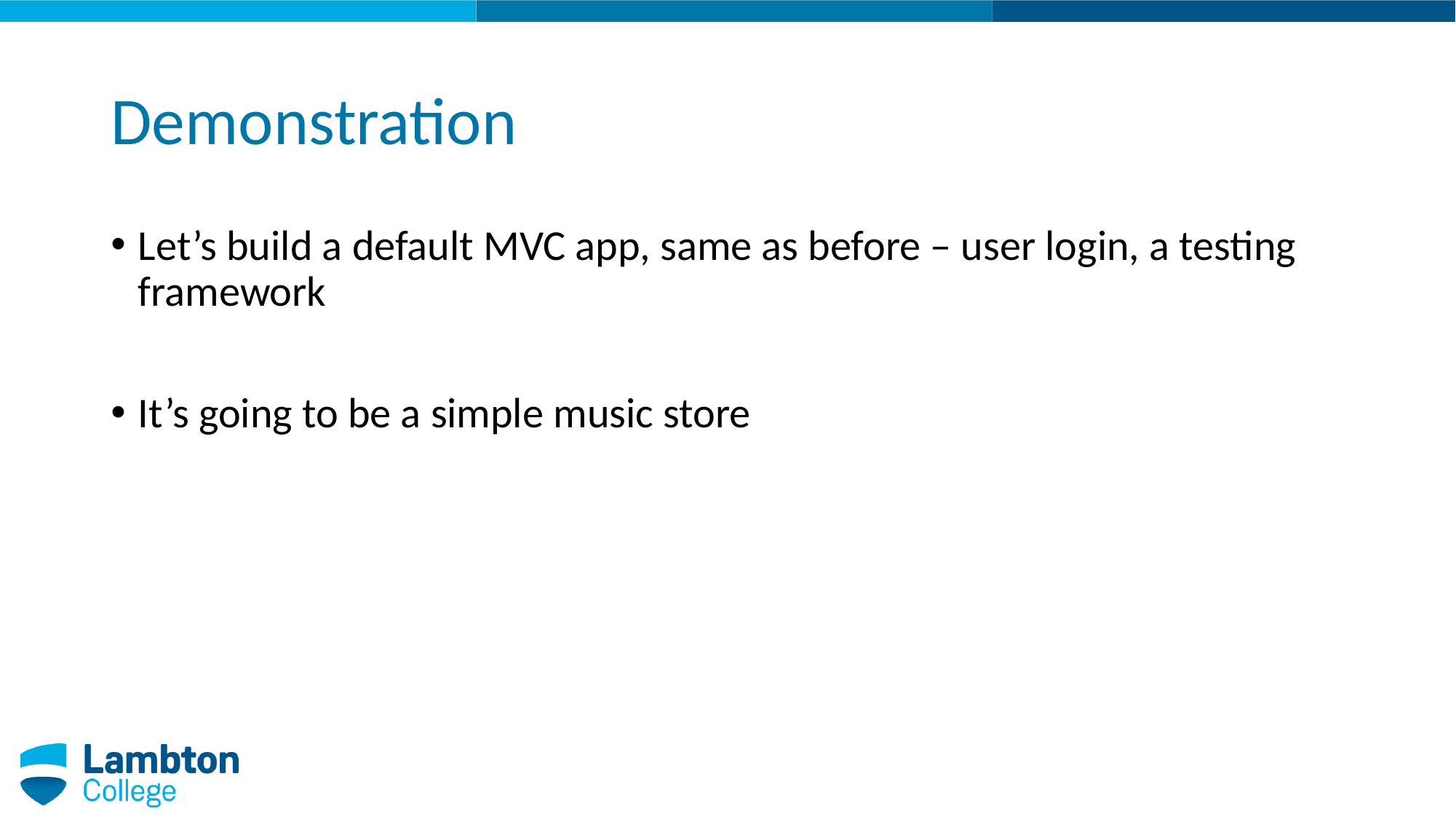

# Demonstration
Let’s build a default MVC app, same as before – user login, a testing framework

It’s going to be a simple music store